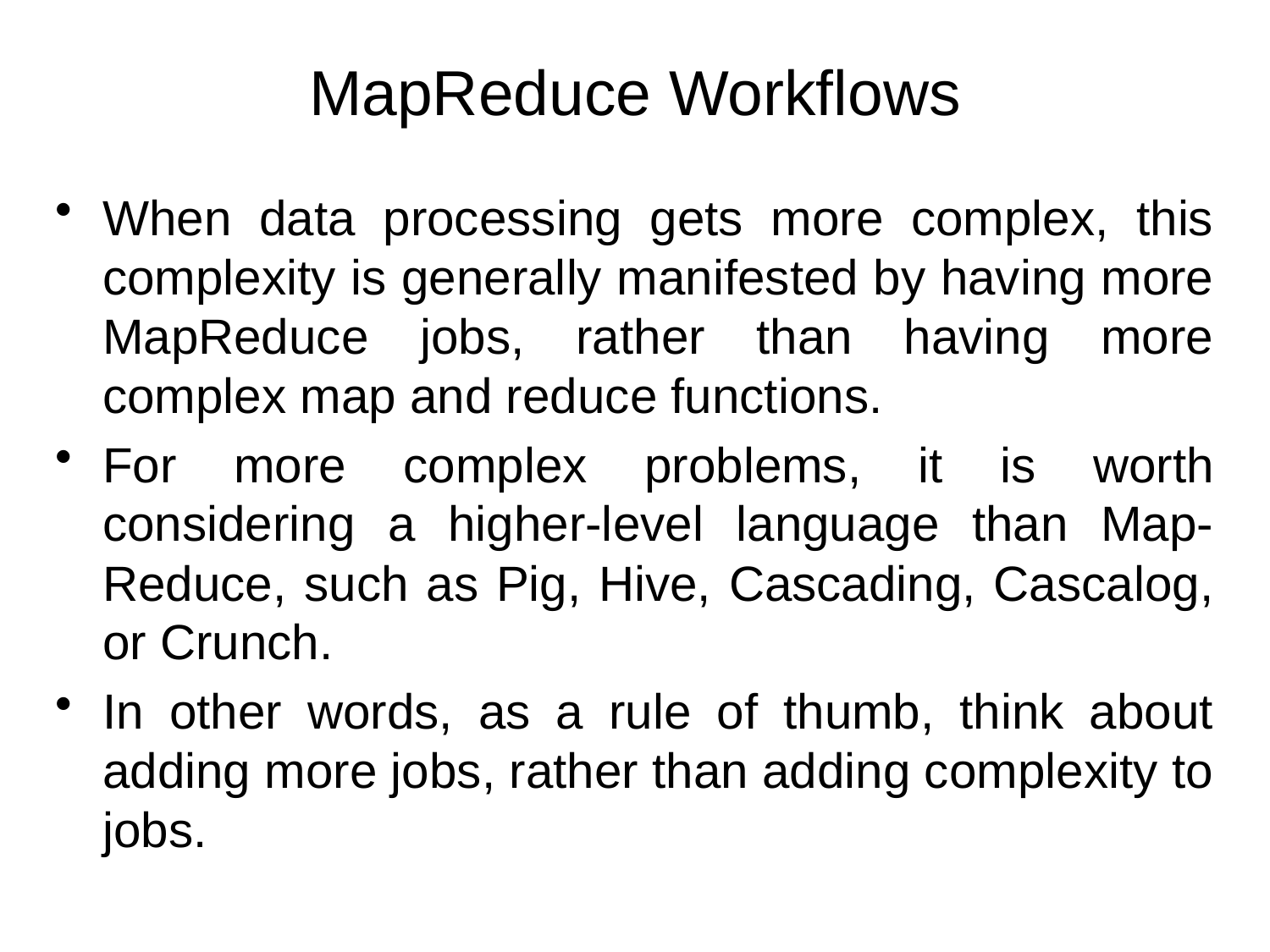

# MapReduce Workflows
When data processing gets more complex, this complexity is generally manifested by having more MapReduce jobs, rather than having more complex map and reduce functions.
For more complex problems, it is worth considering a higher-level language than Map-Reduce, such as Pig, Hive, Cascading, Cascalog, or Crunch.
In other words, as a rule of thumb, think about adding more jobs, rather than adding complexity to jobs.